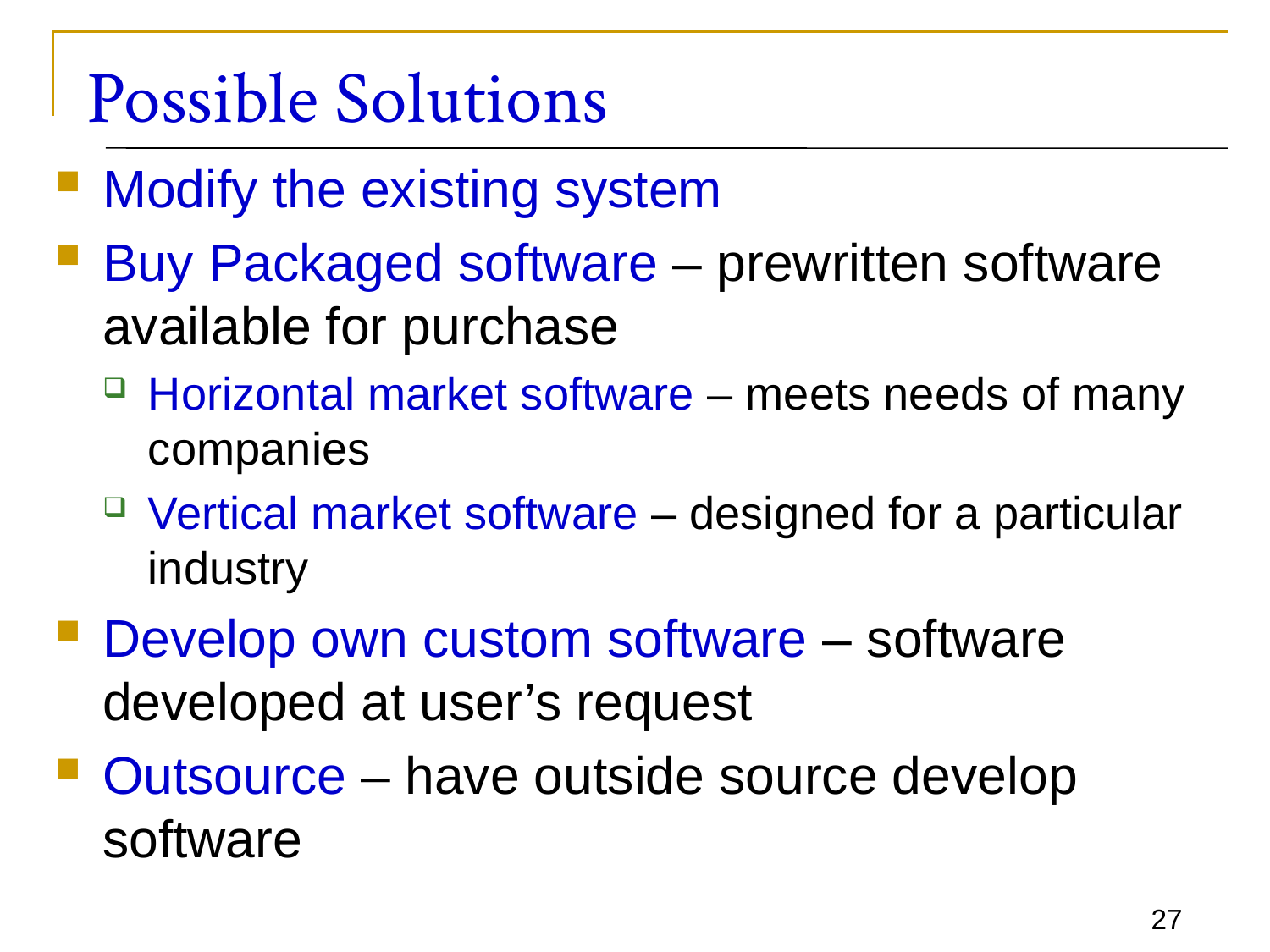

# Possible Solutions
Modify the existing system
Buy Packaged software – prewritten software available for purchase
Horizontal market software – meets needs of many companies
Vertical market software – designed for a particular industry
Develop own custom software – software developed at user’s request
Outsource – have outside source develop software